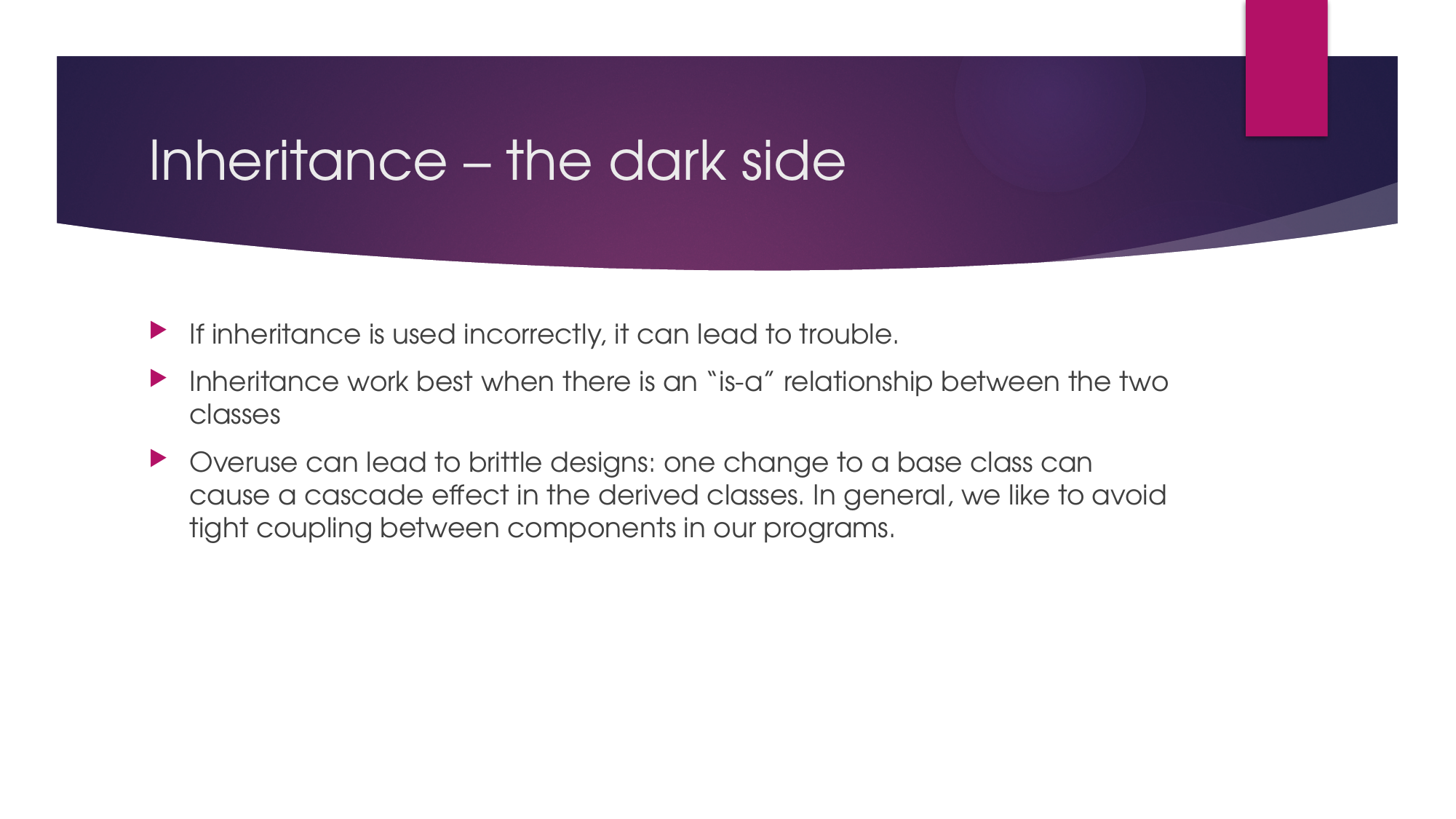

# Inheritance – the dark side
If inheritance is used incorrectly, it can lead to trouble.
Inheritance work best when there is an “is-a” relationship between the two classes
Overuse can lead to brittle designs: one change to a base class can cause a cascade effect in the derived classes. In general, we like to avoid tight coupling between components in our programs.